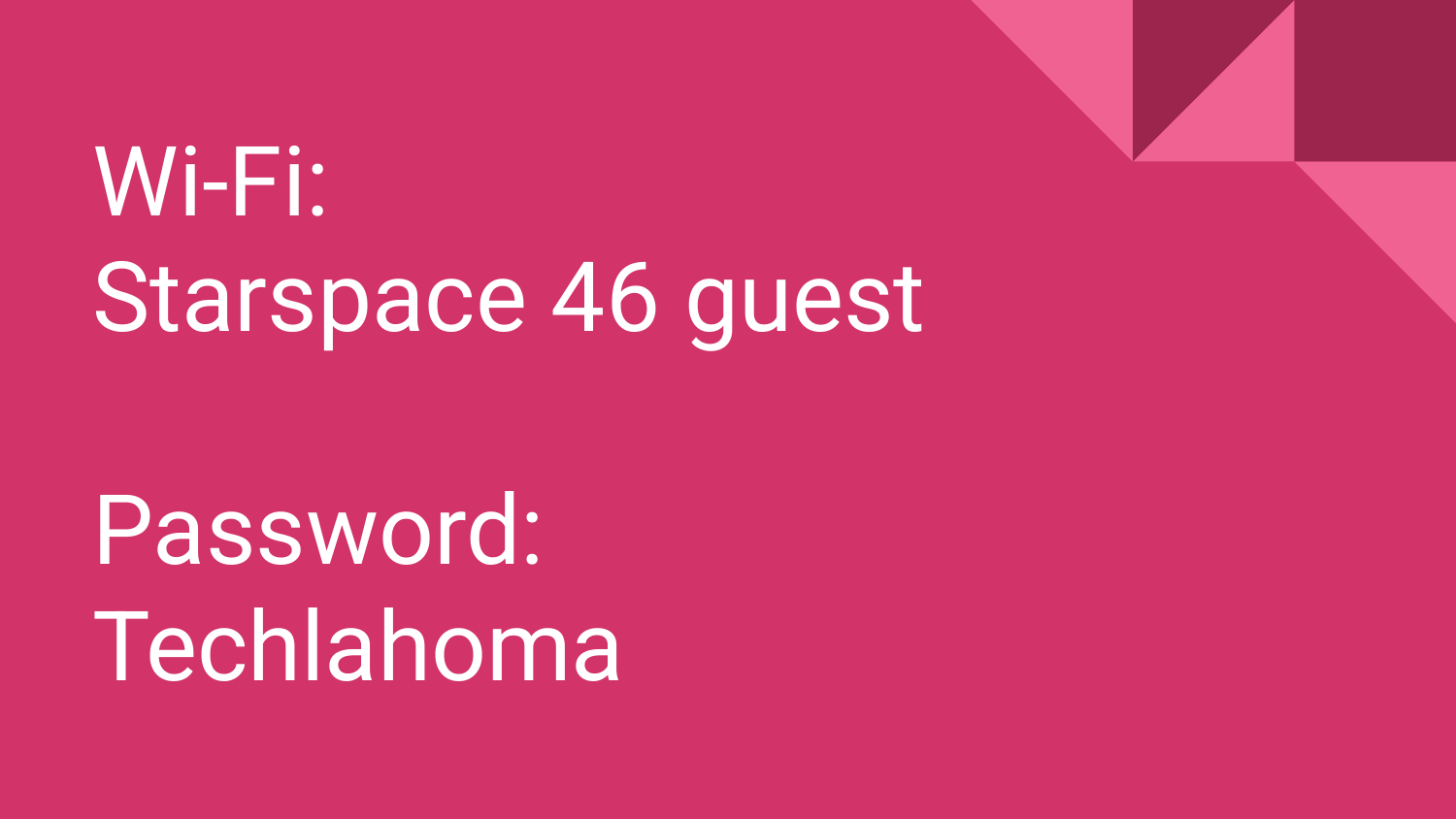

# Wi-Fi:
Starspace 46 guest

Password:
Techlahoma